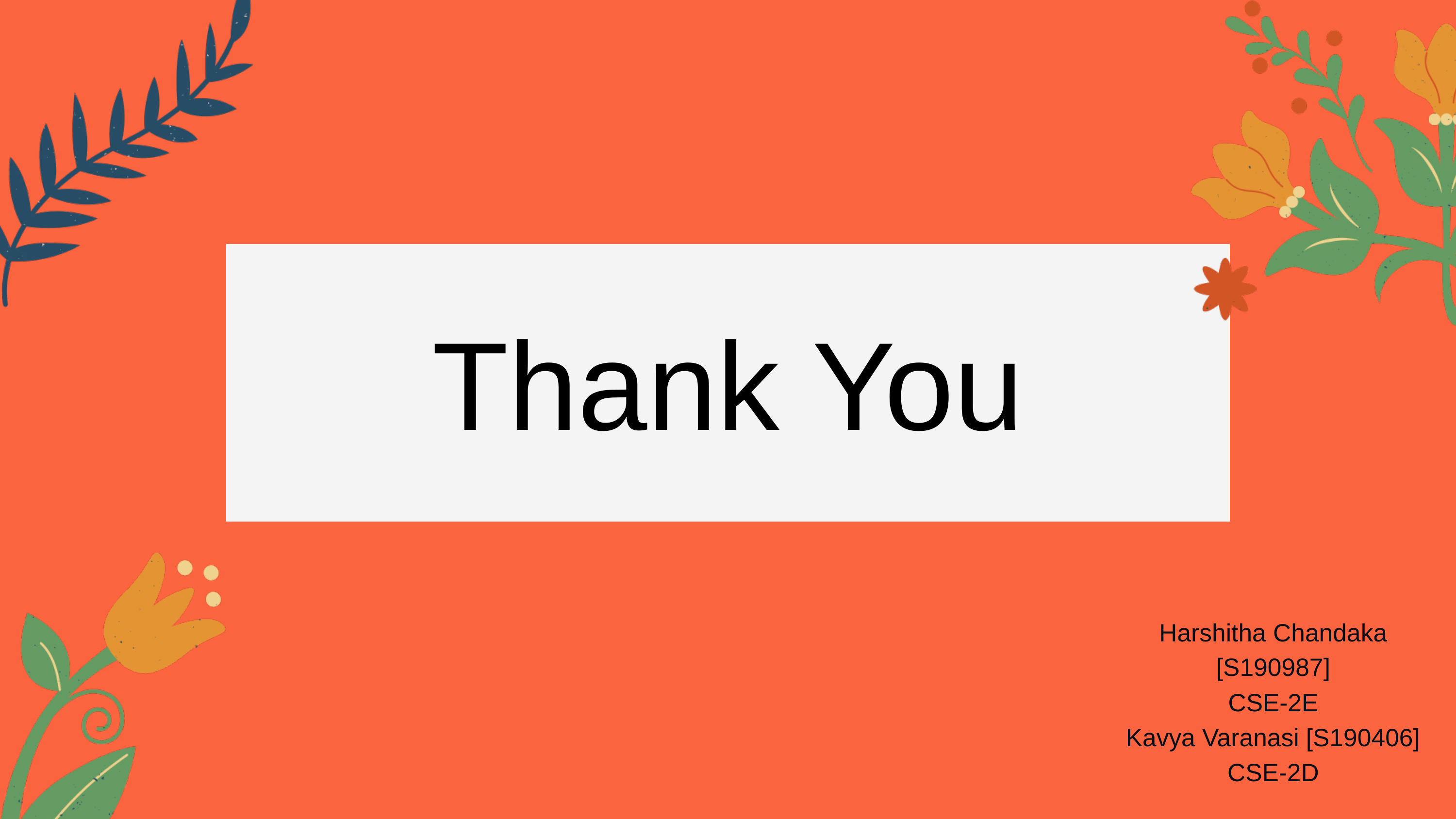

Thank You

Harshitha Chandaka [S190987]
CSE-2E
Kavya Varanasi [S190406]
CSE-2D